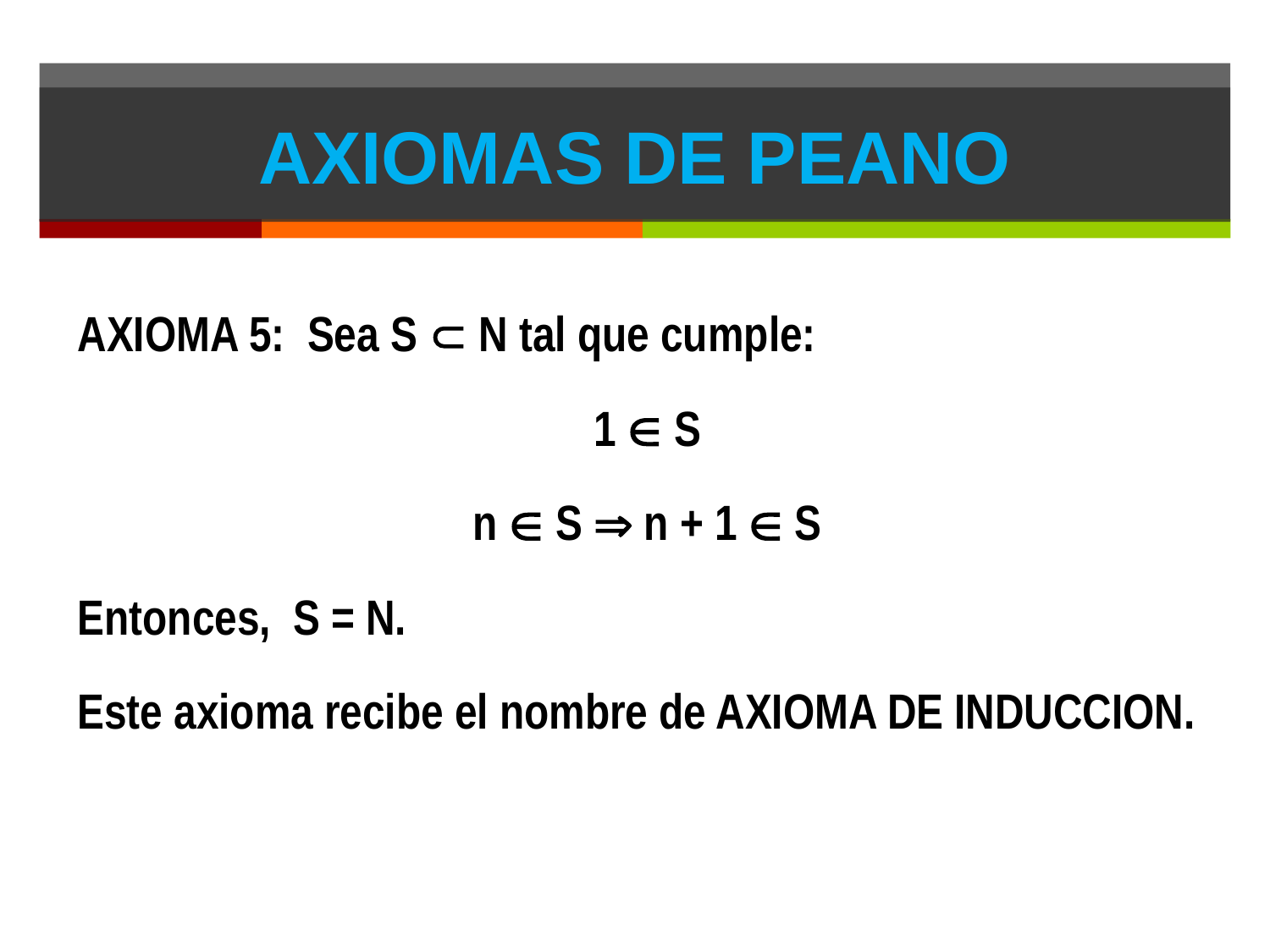

# AXIOMAS DE PEANO
AXIOMA 5:  Sea S ⊂ N tal que cumple:
1 ∈ S
n ∈ S ⇒ n + 1 ∈ S
Entonces,  S = N.
Este axioma recibe el nombre de AXIOMA DE INDUCCION.